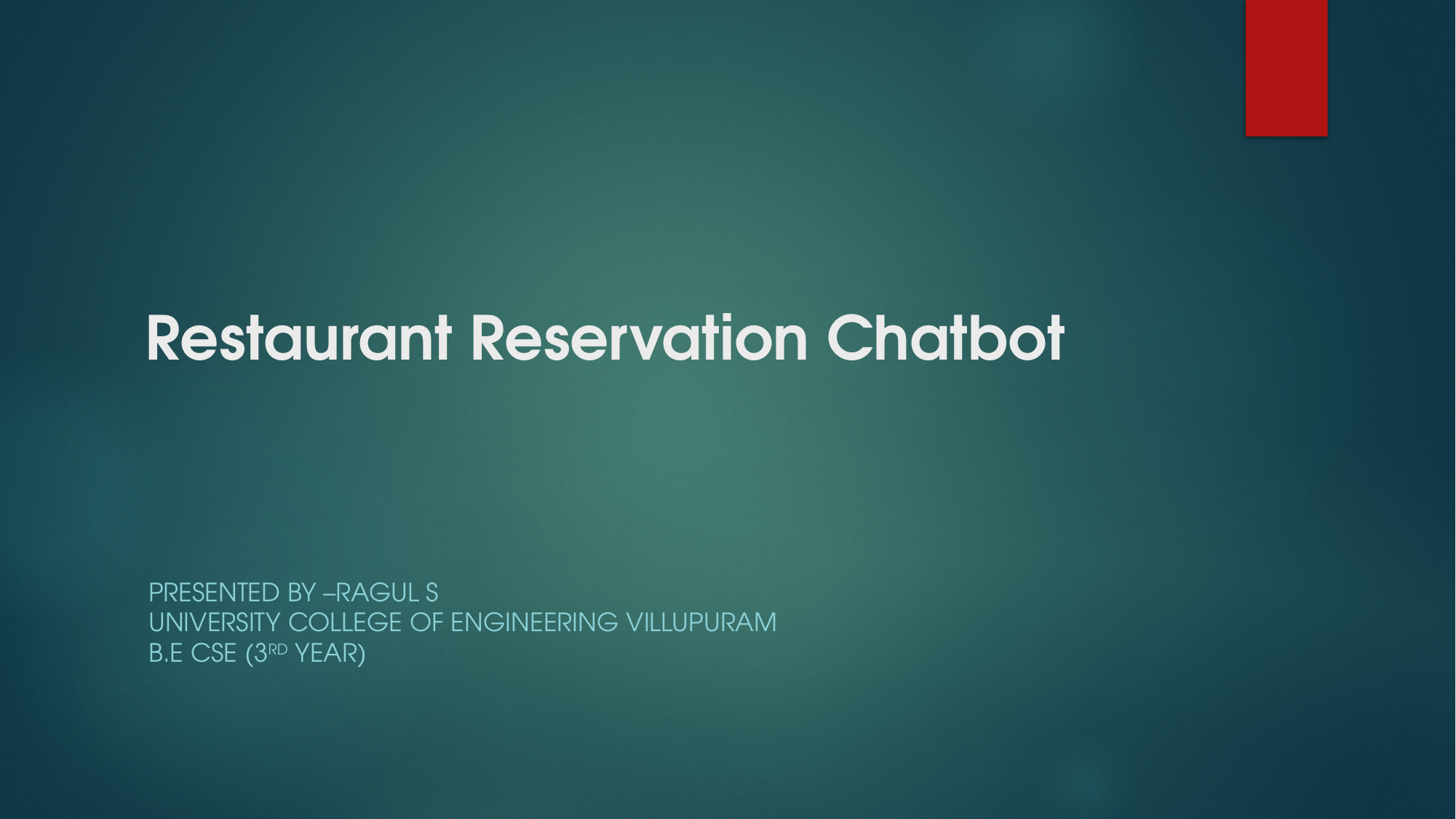

# Restaurant Reservation Chatbot
Presented By –Ragul S
University College of Engineering Villupuram
B.E CSE (3rd Year)